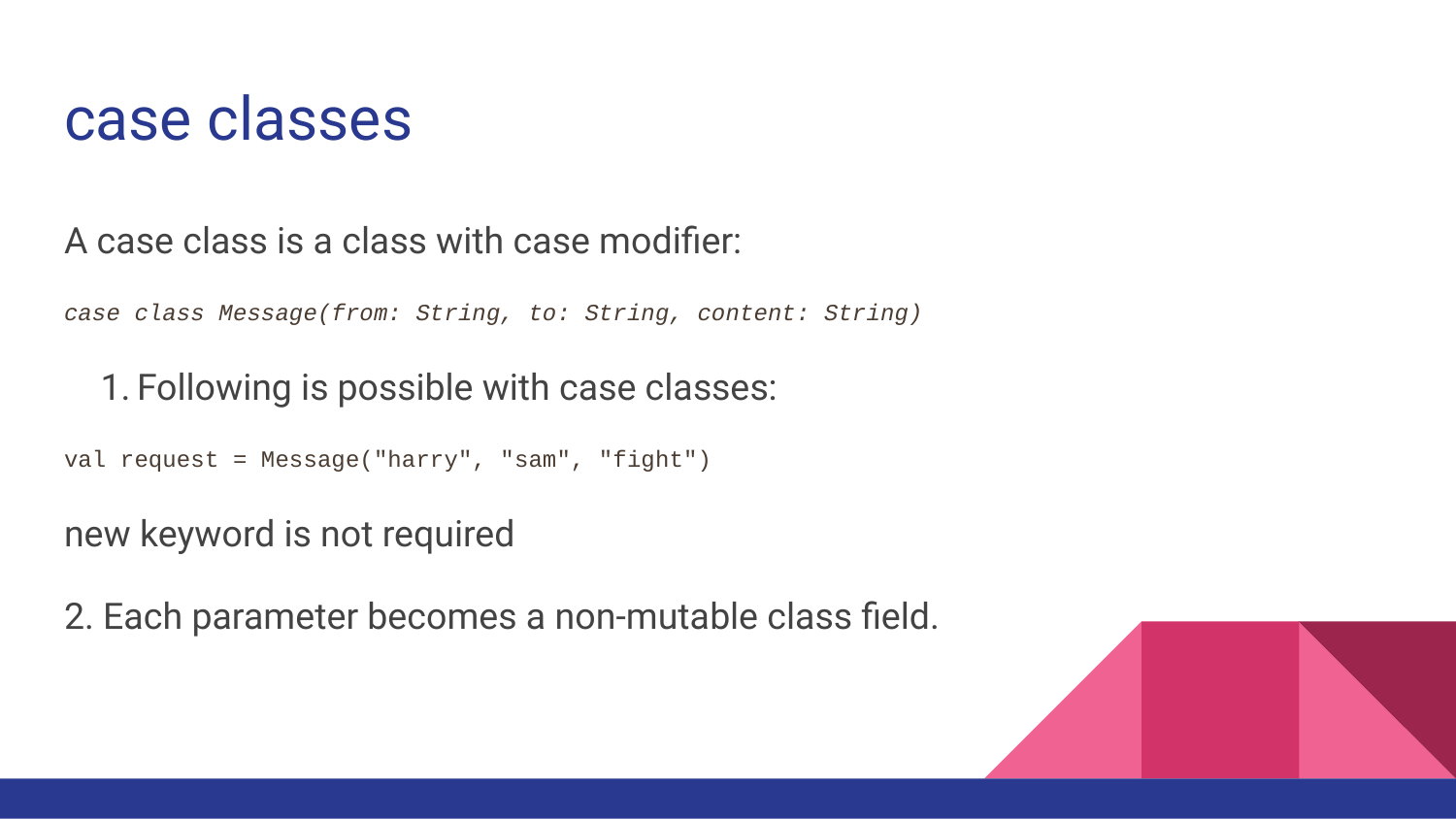

# case classes
A case class is a class with case modifier:
case class Message(from: String, to: String, content: String)
Following is possible with case classes:
val request = Message("harry", "sam", "fight")
new keyword is not required
2. Each parameter becomes a non-mutable class field.